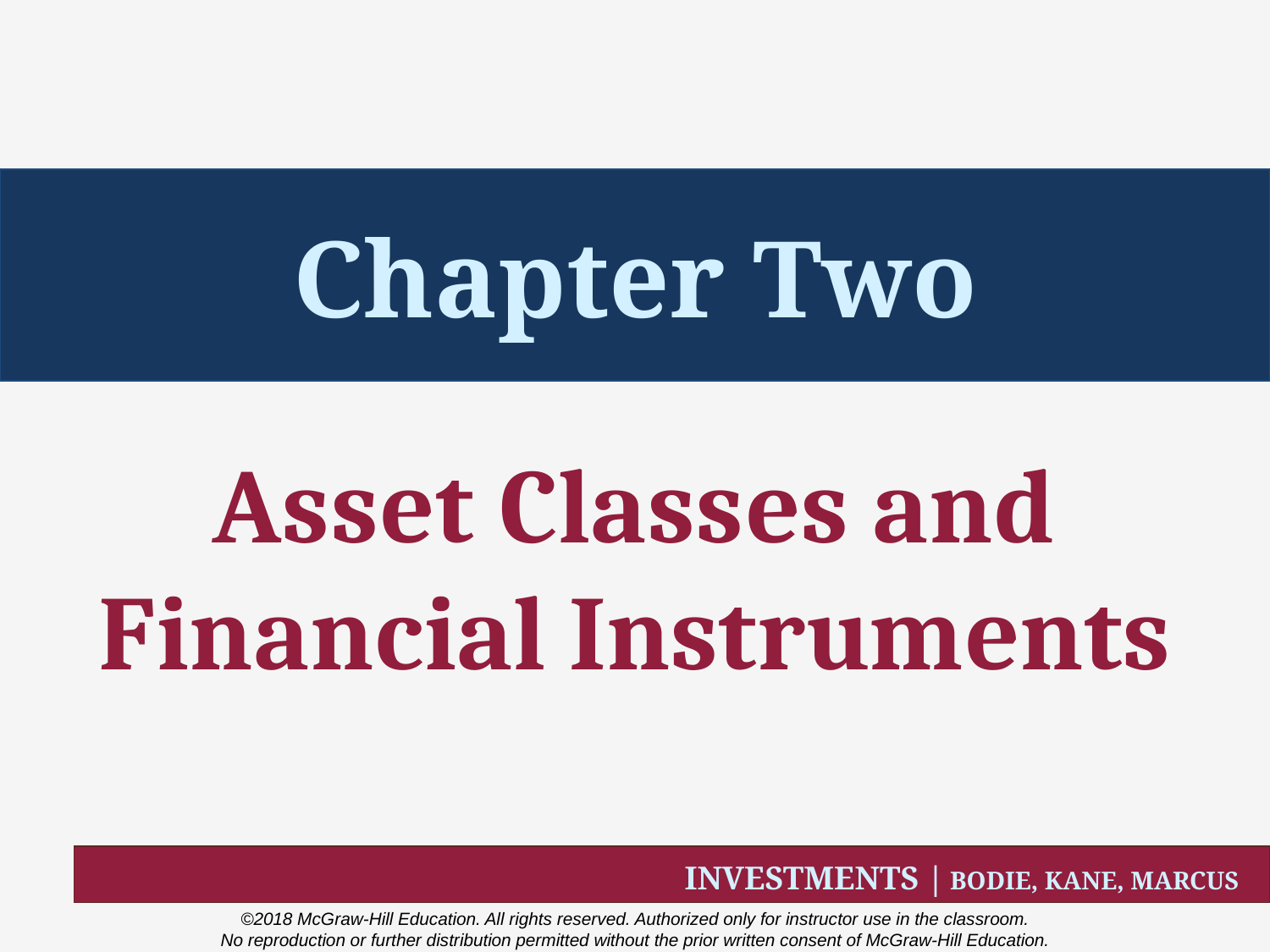

# Chapter Two
Asset Classes and Financial Instruments